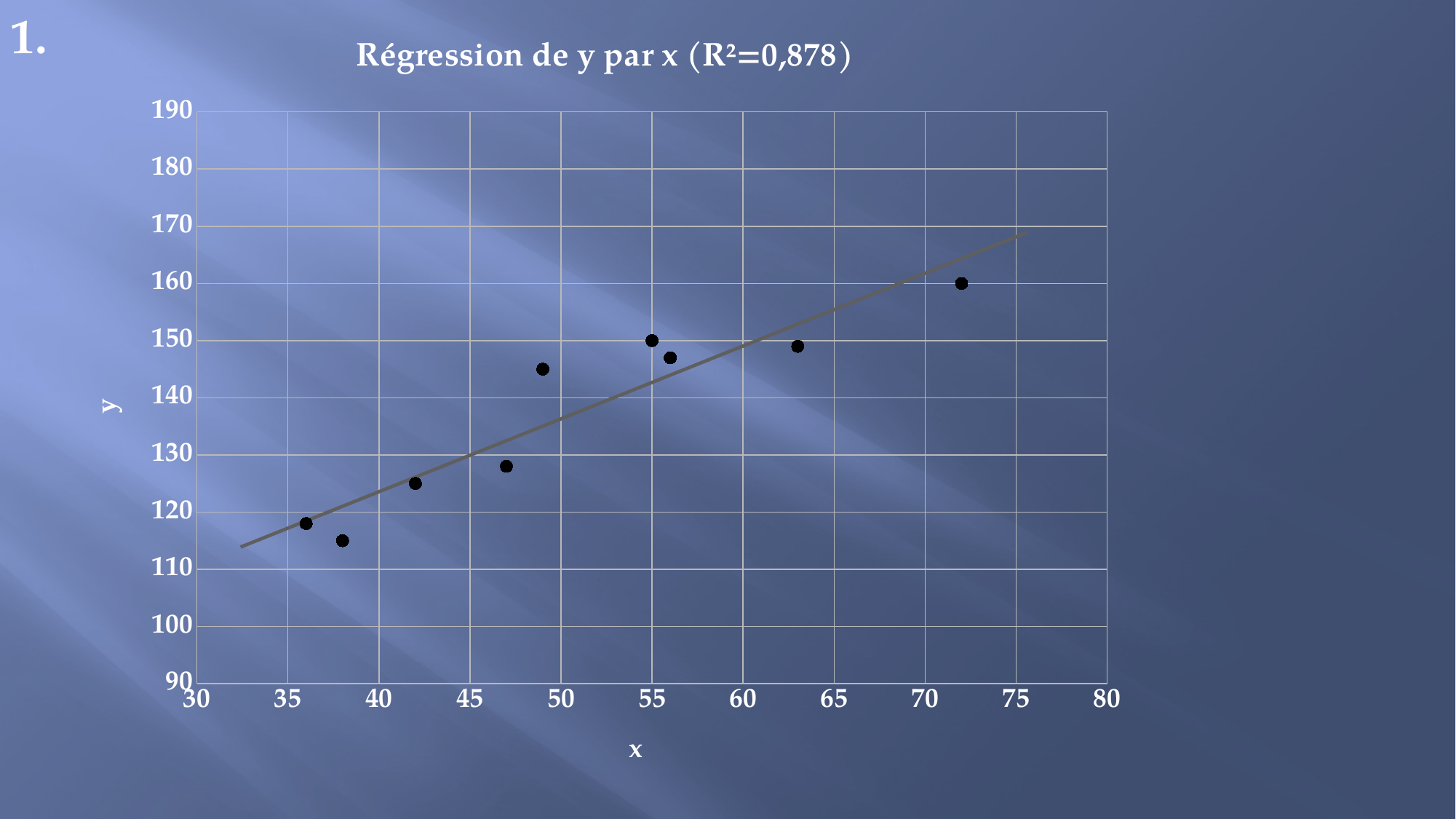

1.

### Chart: Régression de y par x (R²=0,878)

| Category |  |  |  |
|---|---|---|---|